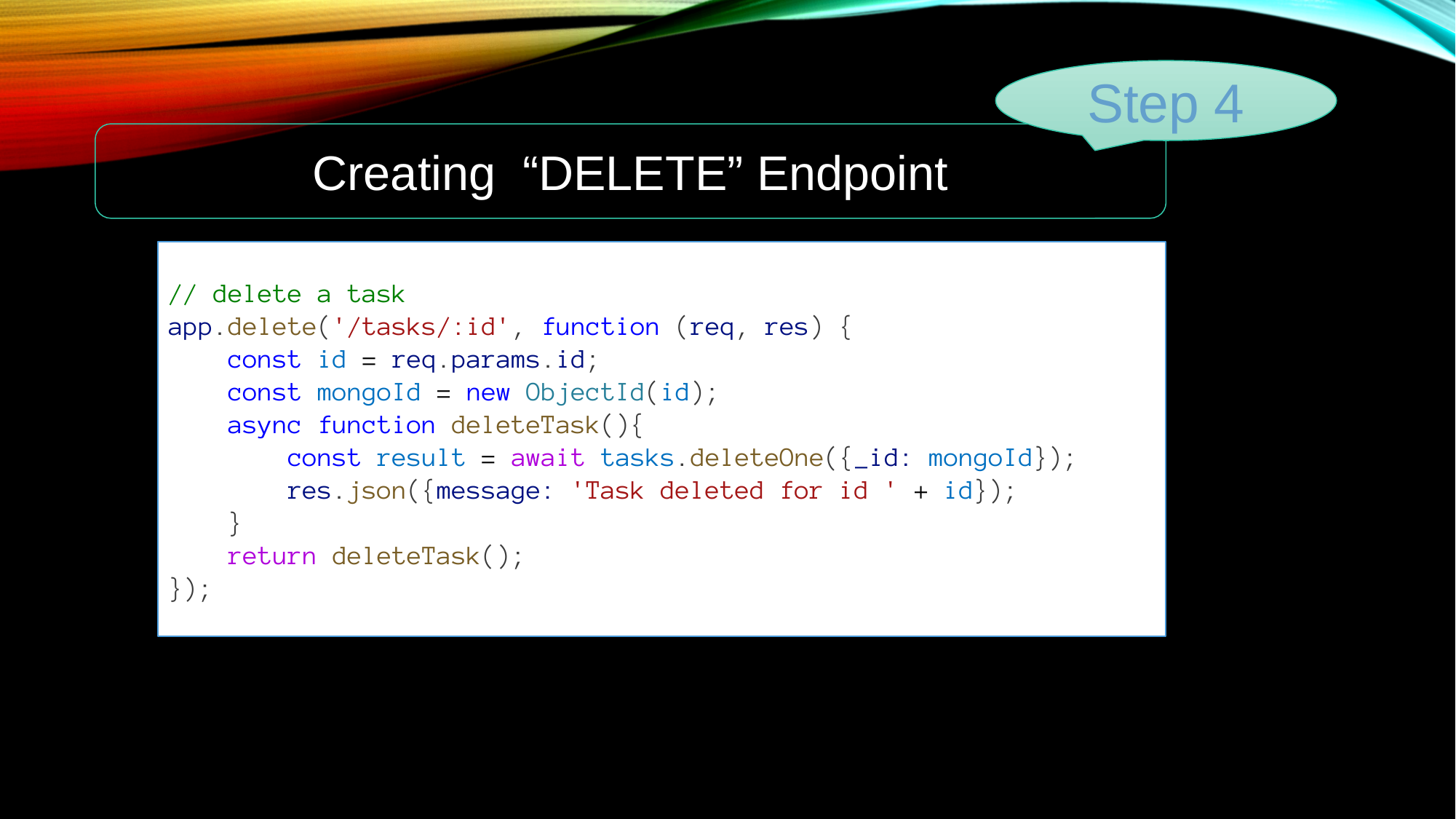

Step 4
Creating  “DELETE” Endpoint
// delete a task
app.delete('/tasks/:id', function (req, res) {
    const id = req.params.id;
    const mongoId = new ObjectId(id);
    async function deleteTask(){
        const result = await tasks.deleteOne({_id: mongoId});
        res.json({message: 'Task deleted for id ' + id});
    }
    return deleteTask();
});